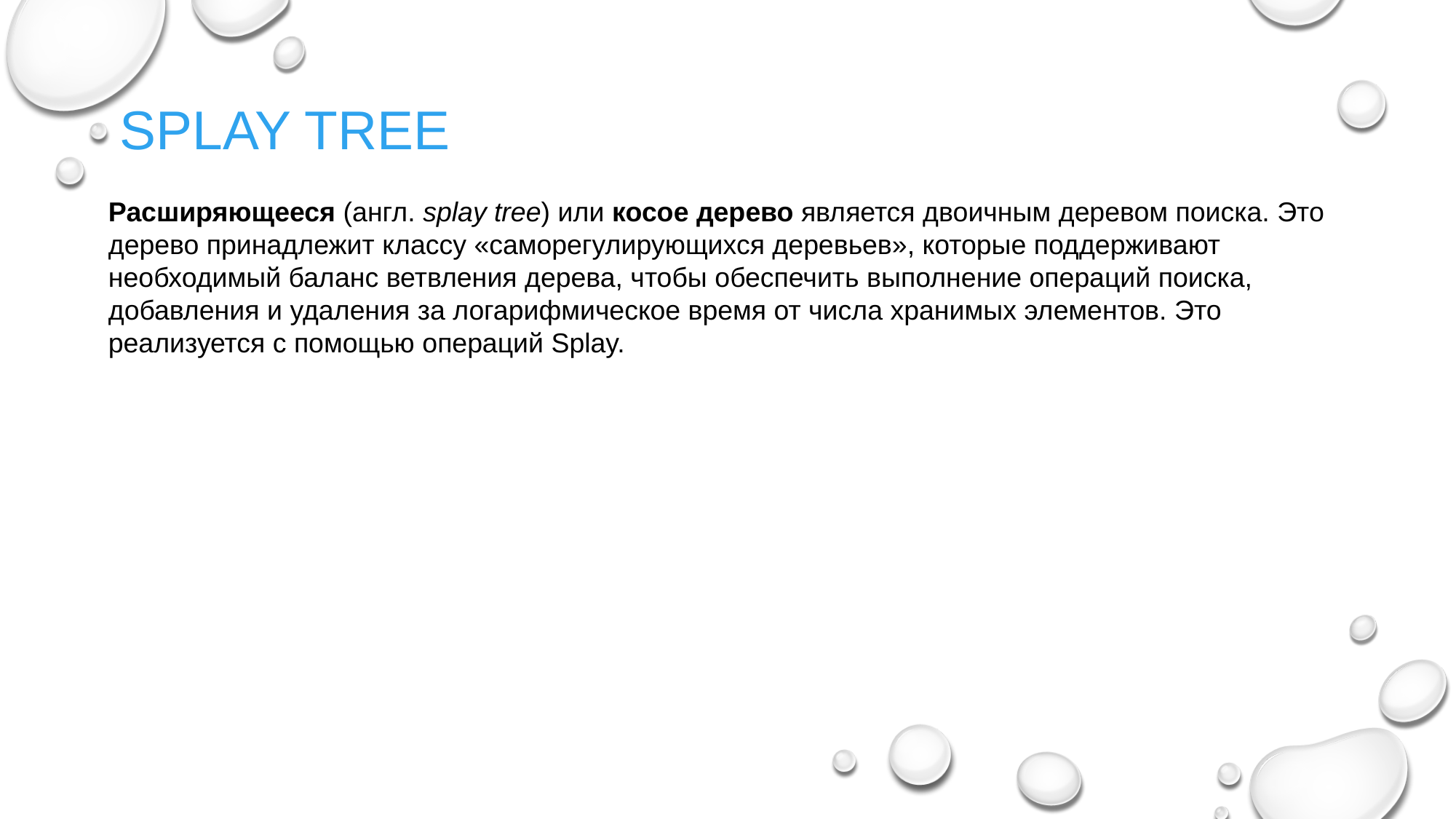

Splay tree
Расширяющееся (англ. splay tree) или косое дерево является двоичным деревом поиска. Это дерево принадлежит классу «саморегулирующихся деревьев», которые поддерживают необходимый баланс ветвления дерева, чтобы обеспечить выполнение операций поиска, добавления и удаления за логарифмическое время от числа хранимых элементов. Это реализуется с помощью операций Splay.